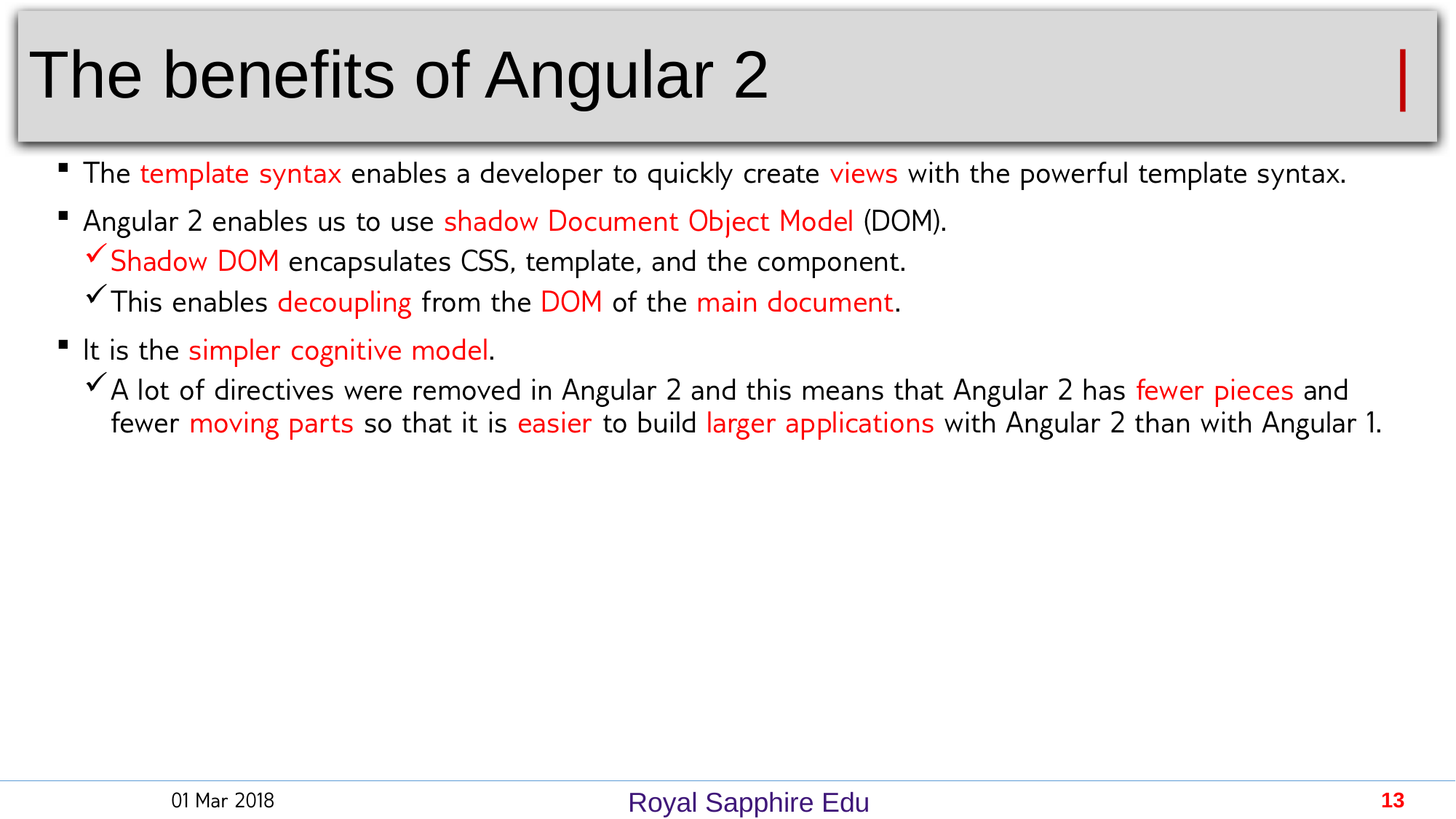

# The benefits of Angular 2						   |
The template syntax enables a developer to quickly create views with the powerful template syntax.
Angular 2 enables us to use shadow Document Object Model (DOM).
Shadow DOM encapsulates CSS, template, and the component.
This enables decoupling from the DOM of the main document.
It is the simpler cognitive model.
A lot of directives were removed in Angular 2 and this means that Angular 2 has fewer pieces and fewer moving parts so that it is easier to build larger applications with Angular 2 than with Angular 1.
01 Mar 2018
13